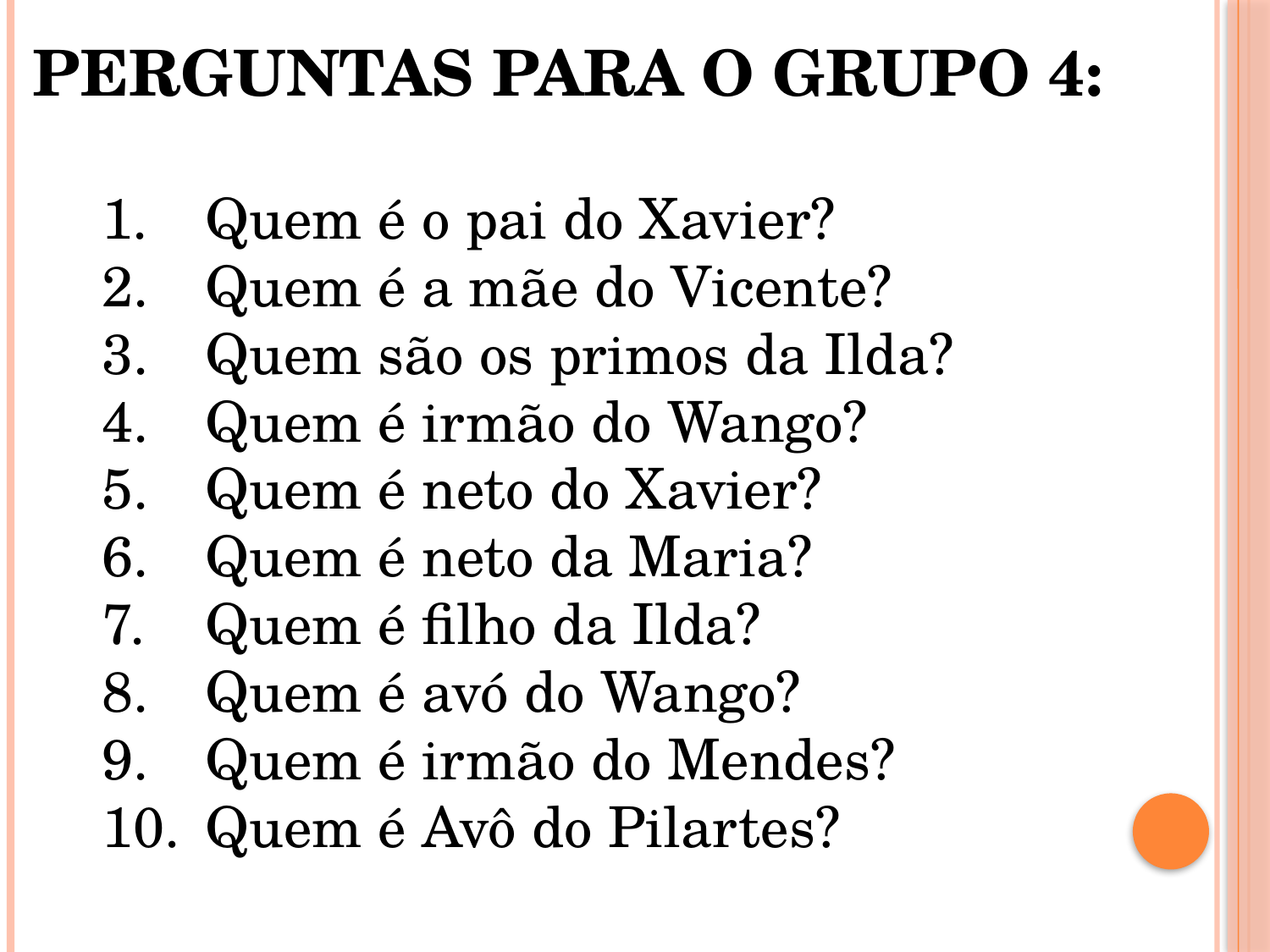

PERGUNTAS PARA O GRUPO 4:
Quem é o pai do Xavier?
Quem é a mãe do Vicente?
Quem são os primos da Ilda?
Quem é irmão do Wango?
Quem é neto do Xavier?
Quem é neto da Maria?
Quem é filho da Ilda?
Quem é avó do Wango?
Quem é irmão do Mendes?
Quem é Avô do Pilartes?